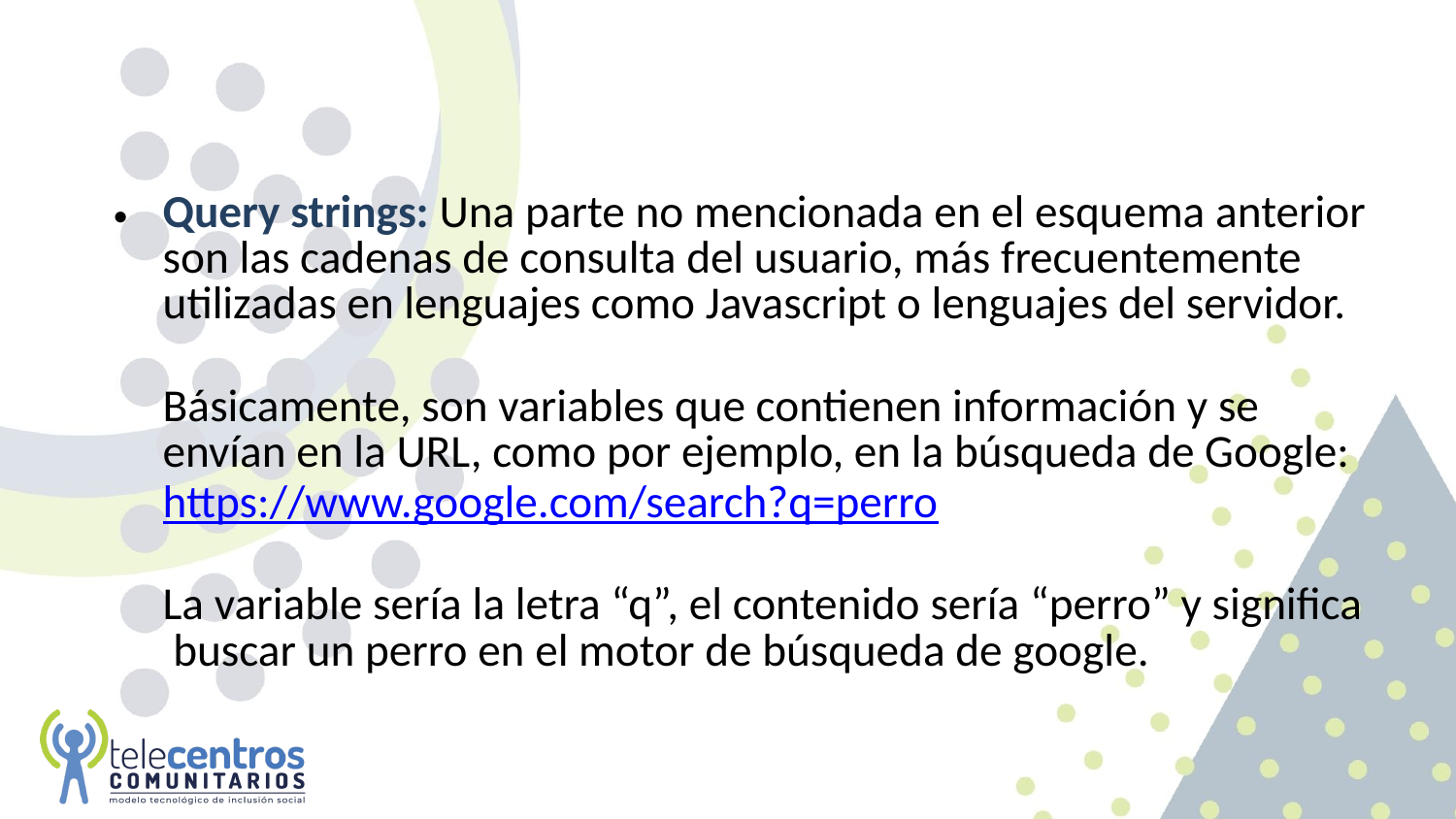

#
Query strings: Una parte no mencionada en el esquema anterior son las cadenas de consulta del usuario, más frecuentemente utilizadas en lenguajes como Javascript o lenguajes del servidor.

Básicamente, son variables que contienen información y se envían en la URL, como por ejemplo, en la búsqueda de Google:
https://www.google.com/search?q=perro

La variable sería la letra “q”, el contenido sería “perro” y significa  buscar un perro en el motor de búsqueda de google.